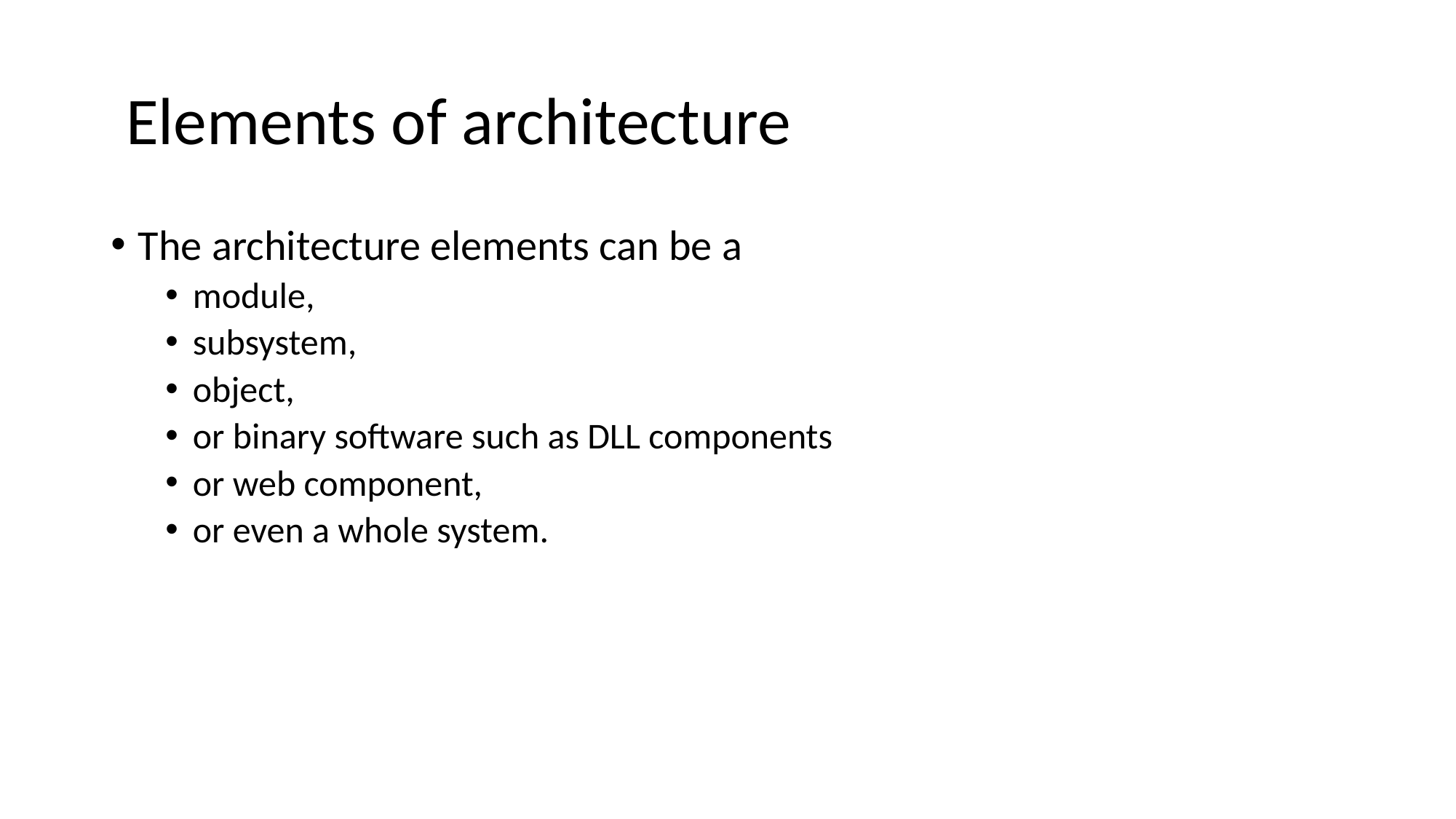

# Elements of architecture
The architecture elements can be a
module,
subsystem,
object,
or binary software such as DLL components
or web component,
or even a whole system.